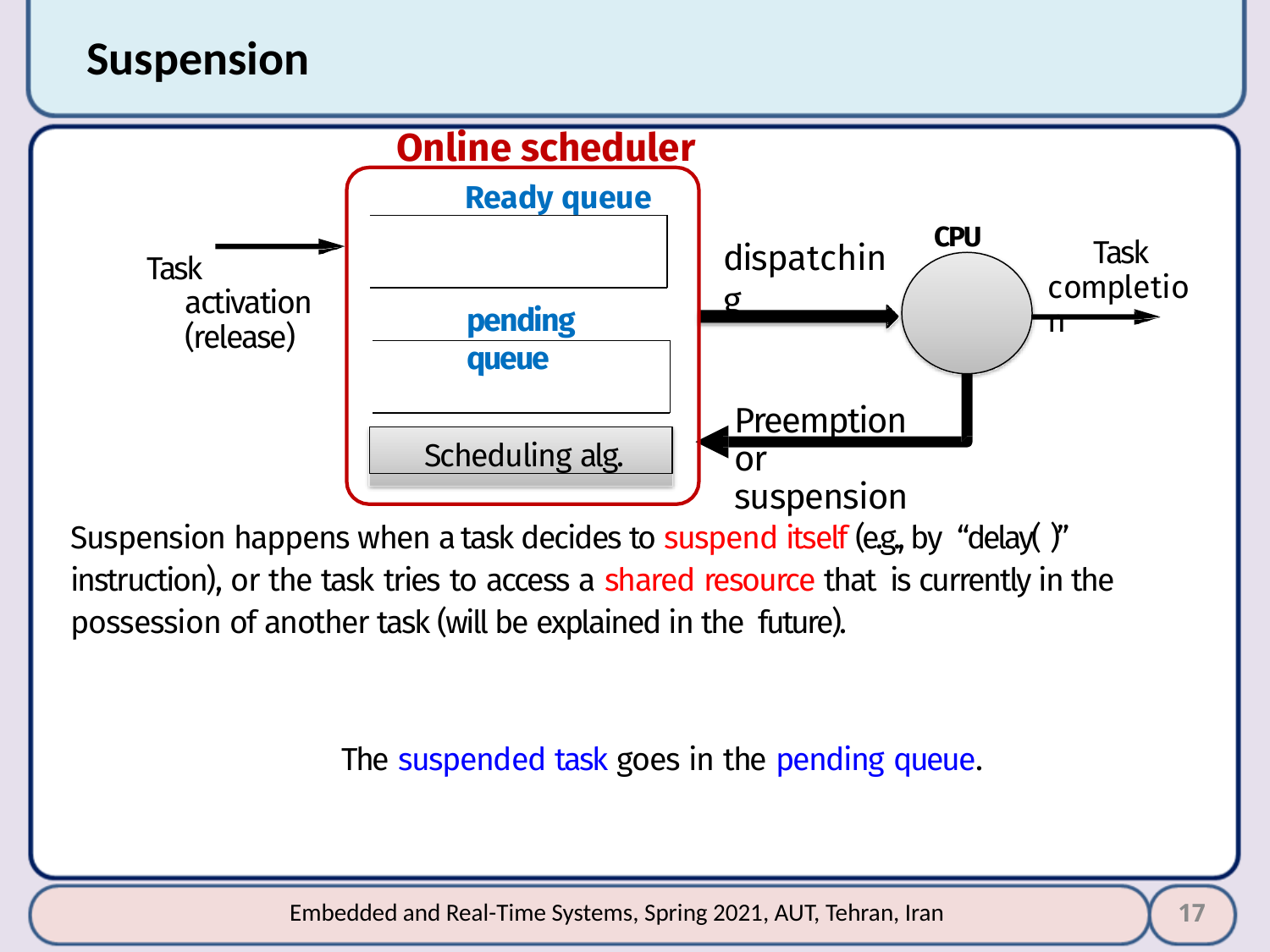

# Suspension
				Online scheduler
				       Ready queue

CPU
Task  completion
dispatching

Task activation  (release)

pending queue

Preemption or  suspension

Scheduling alg.
Suspension happens when a task decides to suspend itself (e.g., by  “delay( )” instruction), or the task tries to access a shared resource that  is currently in the possession of another task (will be explained in the  future).
The suspended task goes in the pending queue.
17
Embedded and Real-Time Systems, Spring 2021, AUT, Tehran, Iran